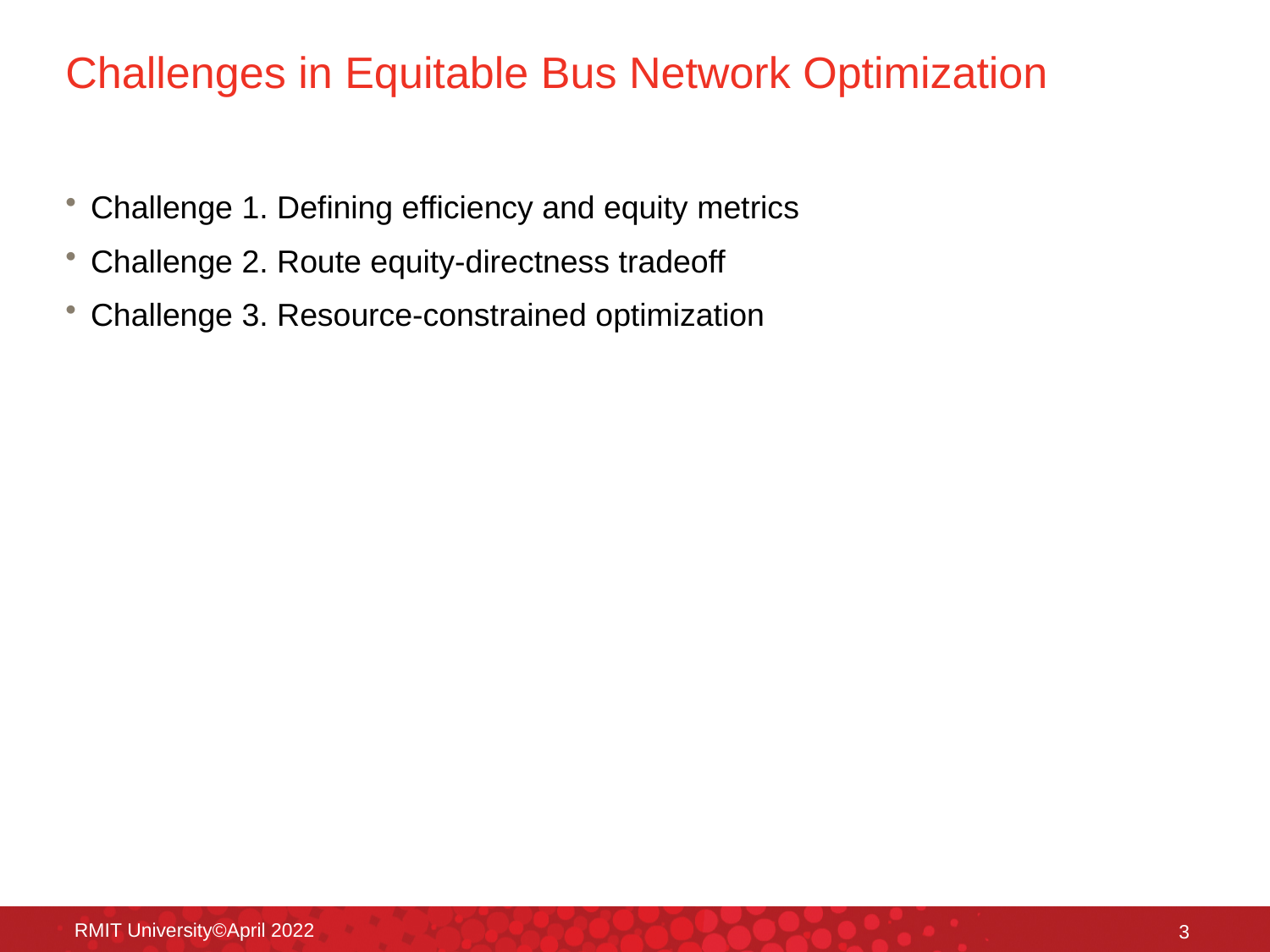

# Challenges in Equitable Bus Network Optimization
Challenge 1. Defining efficiency and equity metrics
Challenge 2. Route equity-directness tradeoff
Challenge 3. Resource-constrained optimization
RMIT University©April 2022
3